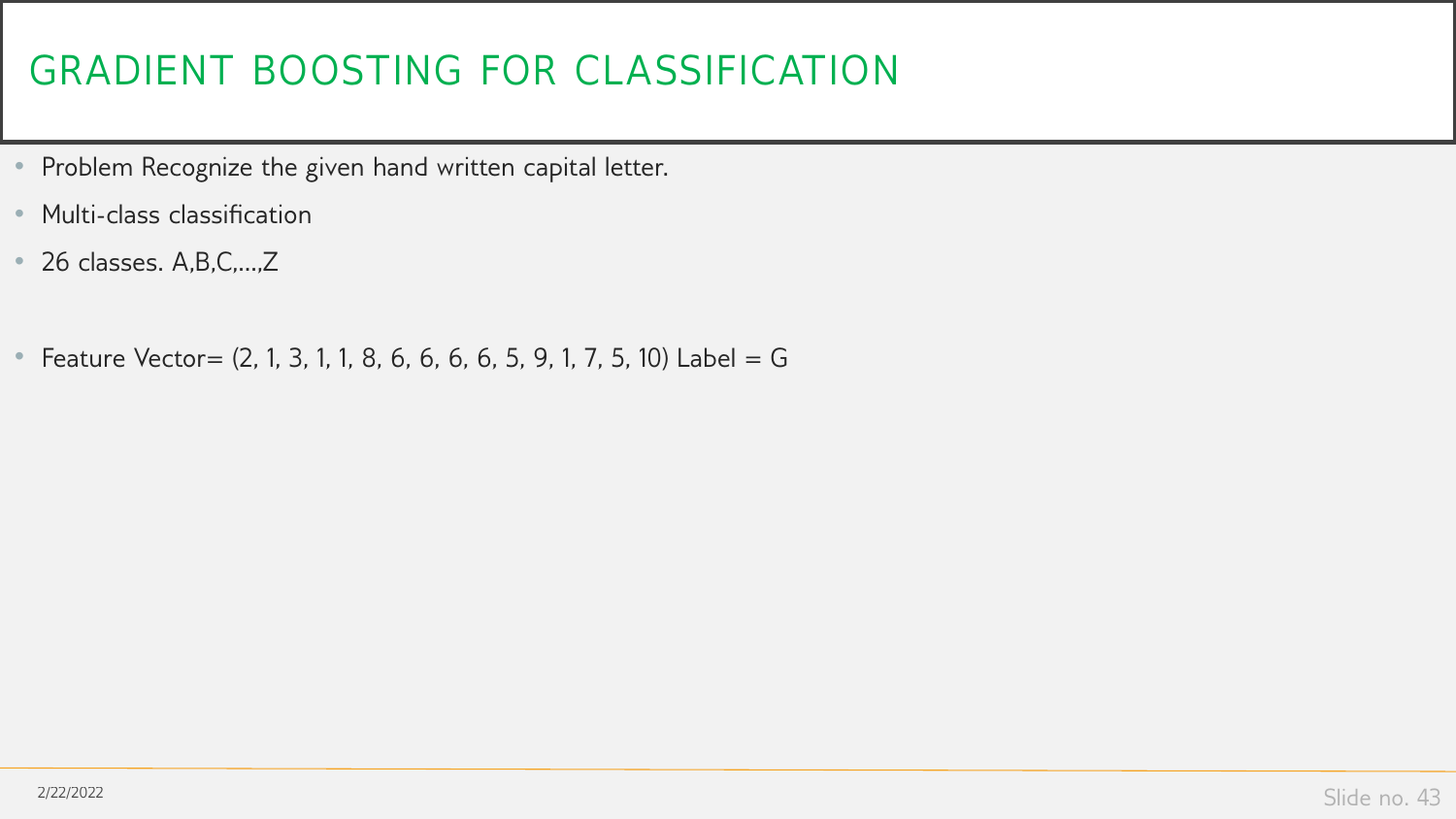

# Gradient Boosting for classification
Problem Recognize the given hand written capital letter.
Multi-class classification
26 classes. A,B,C,...,Z

Feature Vector= (2, 1, 3, 1, 1, 8, 6, 6, 6, 6, 5, 9, 1, 7, 5, 10) Label = G

2/22/2022
Slide no. 43